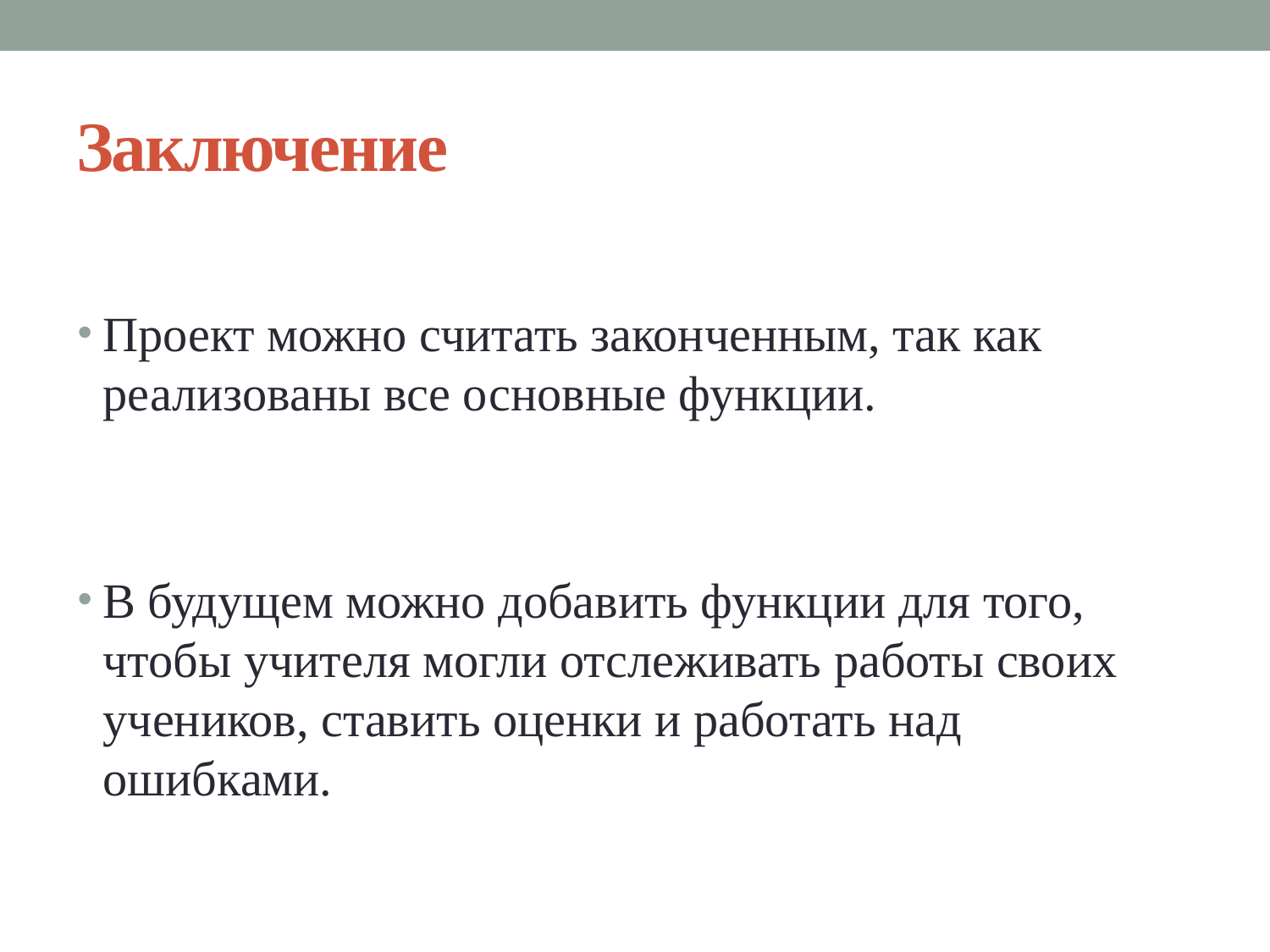

# Заключение
Проект можно считать законченным, так как реализованы все основные функции.

В будущем можно добавить функции для того, чтобы учителя могли отслеживать работы своих учеников, ставить оценки и работать над ошибками.